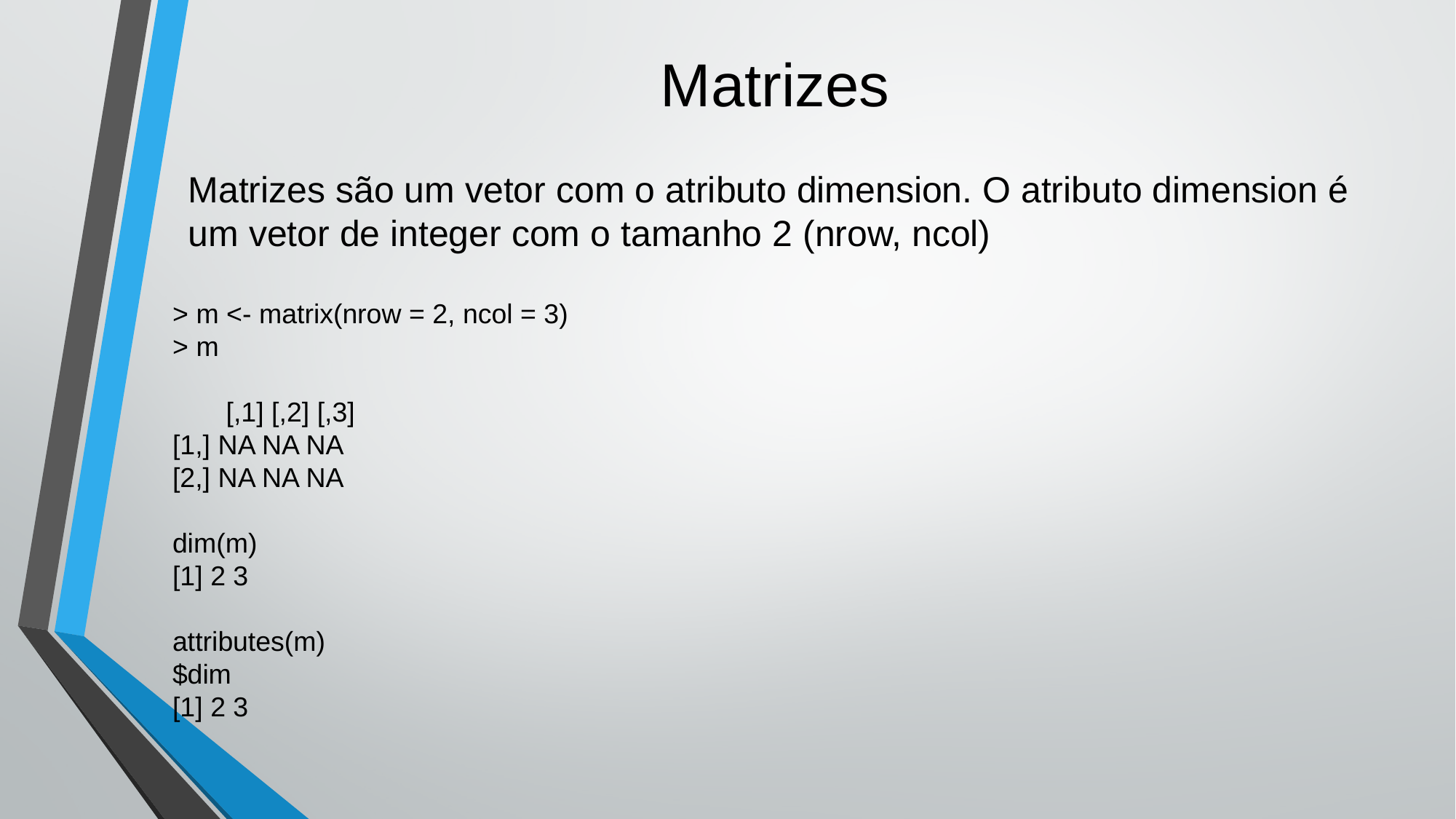

# Matrizes
Matrizes são um vetor com o atributo dimension. O atributo dimension é um vetor de integer com o tamanho 2 (nrow, ncol)
> m <- matrix(nrow = 2, ncol = 3)
> m

       [,1] [,2] [,3]
[1,] NA NA NA
[2,] NA NA NA

dim(m)
[1] 2 3

attributes(m)
$dim
[1] 2 3